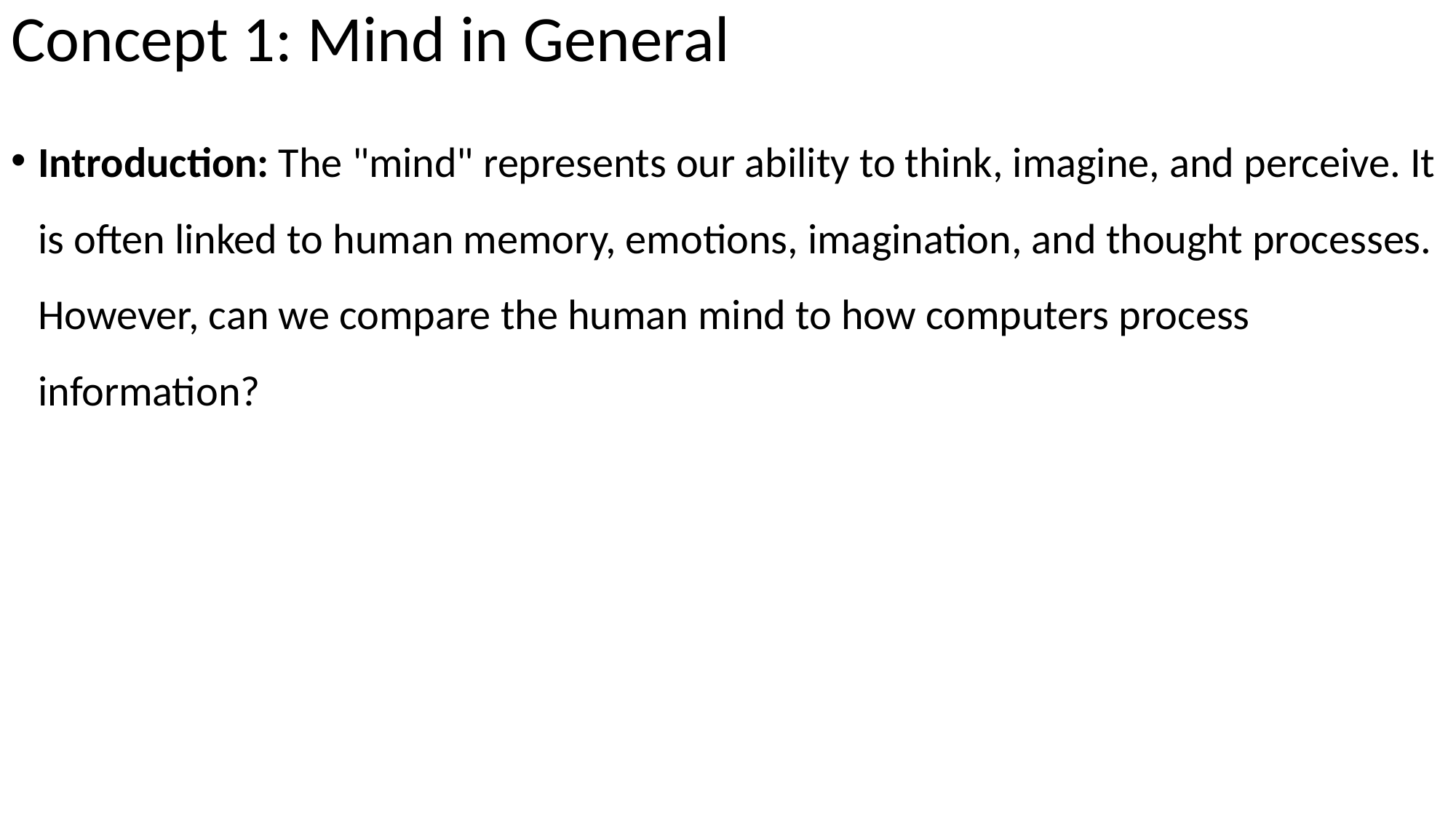

# Concept 1: Mind in General
Introduction: The "mind" represents our ability to think, imagine, and perceive. It is often linked to human memory, emotions, imagination, and thought processes. However, can we compare the human mind to how computers process information?